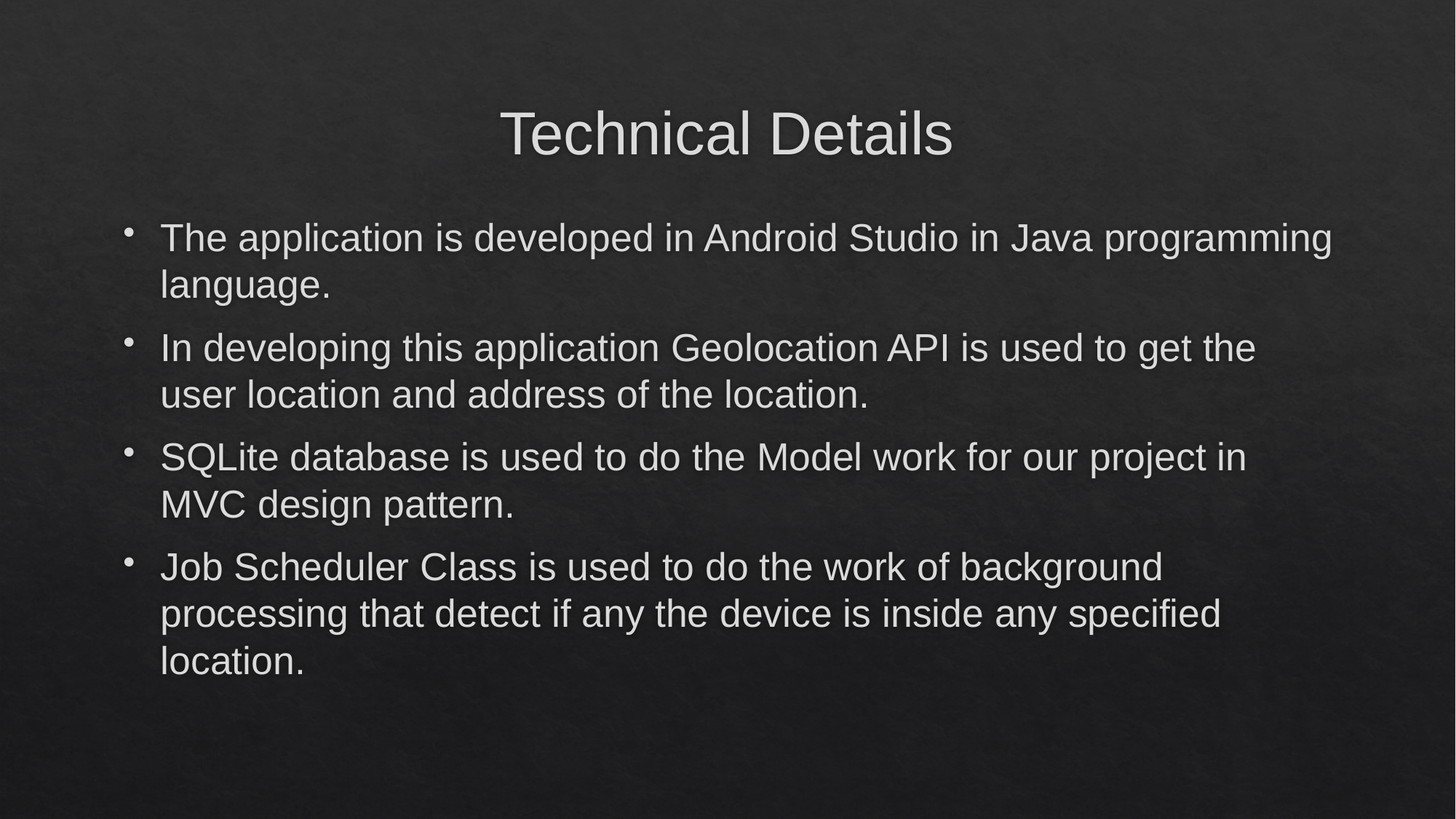

# Technical Details
The application is developed in Android Studio in Java programming language.
In developing this application Geolocation API is used to get the user location and address of the location.
SQLite database is used to do the Model work for our project in MVC design pattern.
Job Scheduler Class is used to do the work of background processing that detect if any the device is inside any specified location.